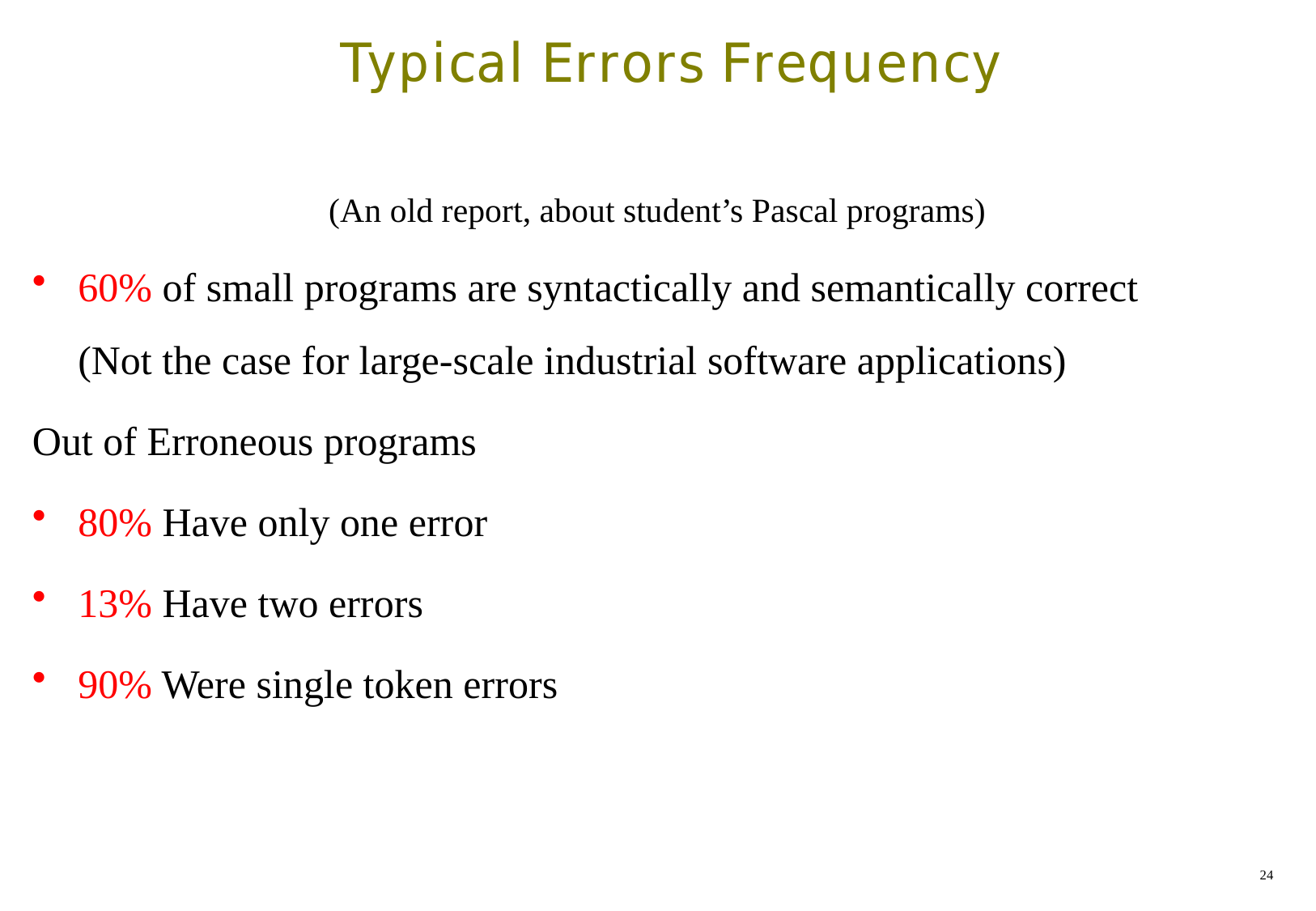

# Typical Errors Frequency
(An old report, about student’s Pascal programs)
60% of small programs are syntactically and semantically correct
(Not the case for large-scale industrial software applications)
Out of Erroneous programs
80% Have only one error
13% Have two errors
90% Were single token errors

24